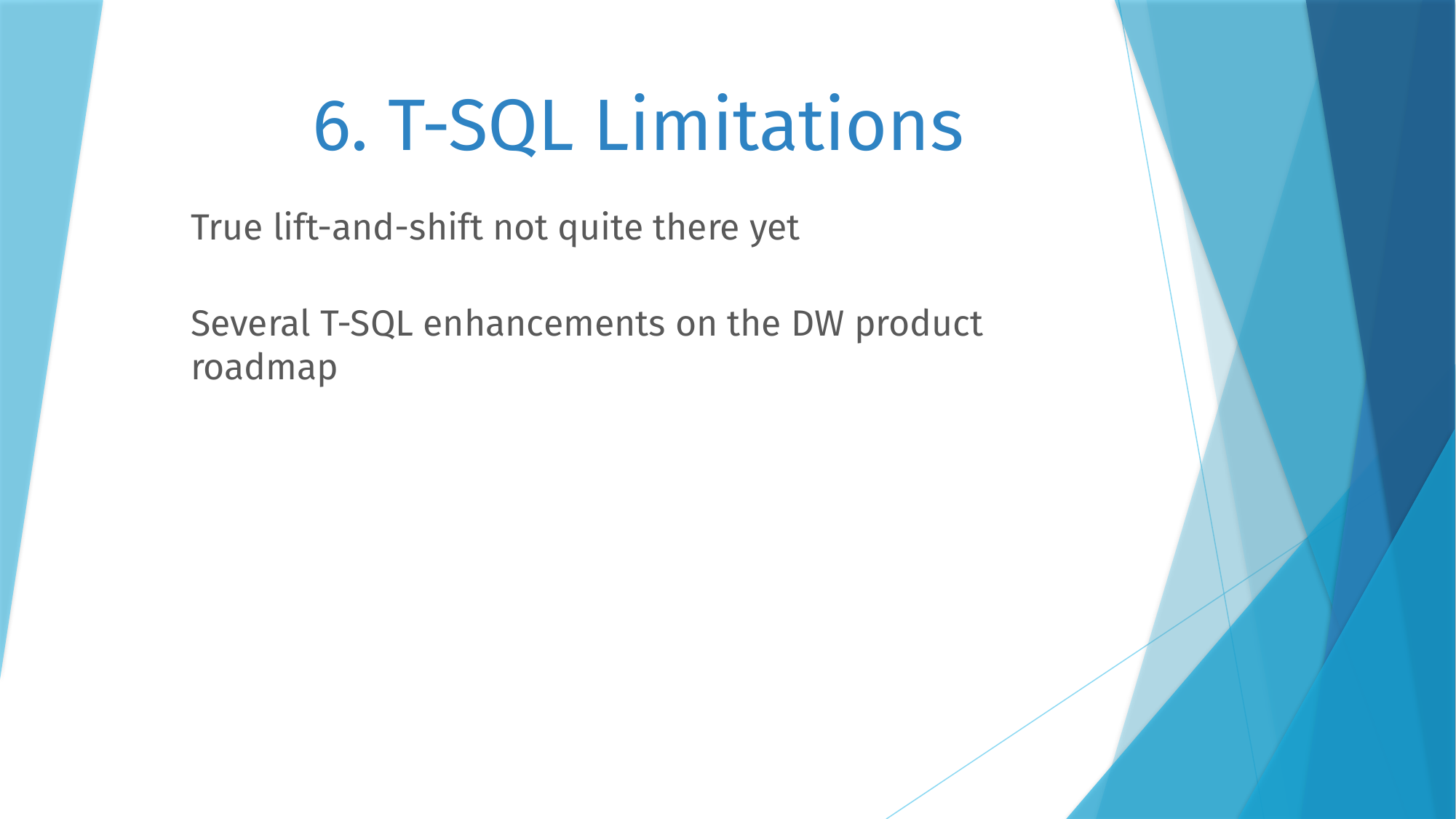

# 6. T-SQL Limitations
True lift-and-shift not quite there yet

Several T-SQL enhancements on the DW product roadmap